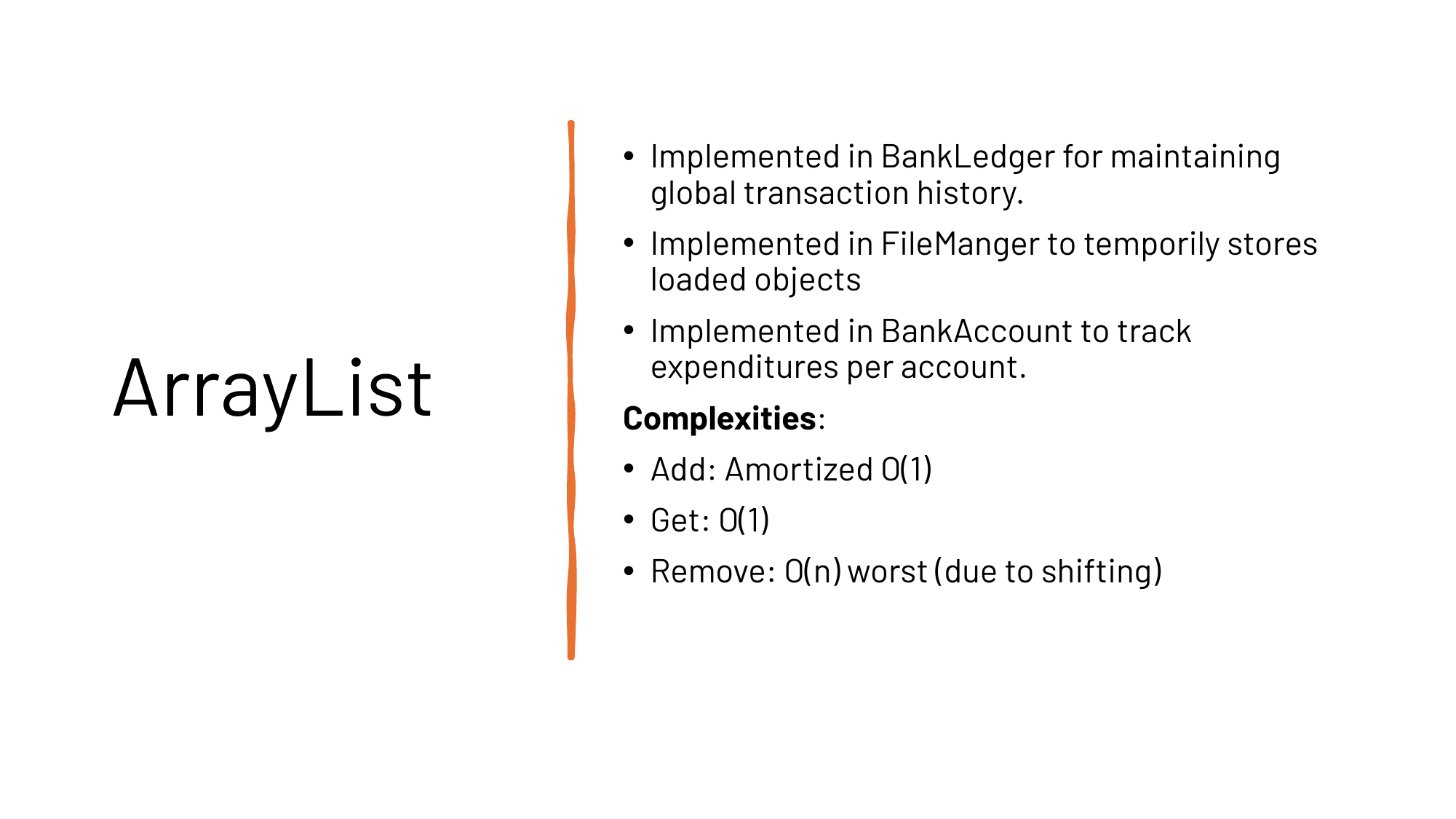

# ArrayList
Implemented in BankLedger for maintaining global transaction history.
Implemented in FileManger to temporily stores loaded objects
Implemented in BankAccount to track expenditures per account.
Complexities:
Add: Amortized O(1)
Get: O(1)
Remove: O(n) worst (due to shifting)